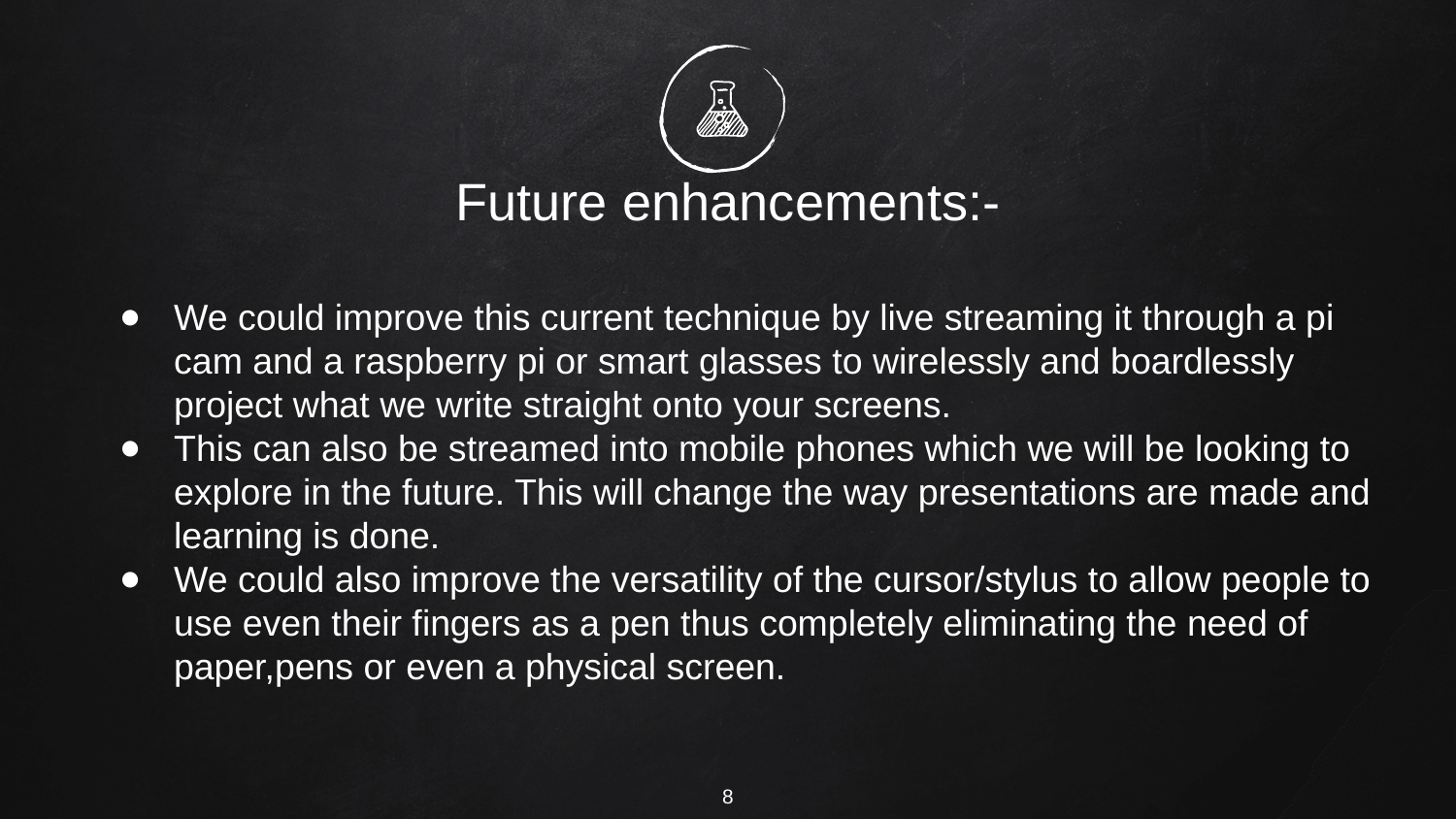

# Future enhancements:-
We could improve this current technique by live streaming it through a pi cam and a raspberry pi or smart glasses to wirelessly and boardlessly project what we write straight onto your screens.
This can also be streamed into mobile phones which we will be looking to explore in the future. This will change the way presentations are made and learning is done.
We could also improve the versatility of the cursor/stylus to allow people to use even their fingers as a pen thus completely eliminating the need of paper,pens or even a physical screen.
8